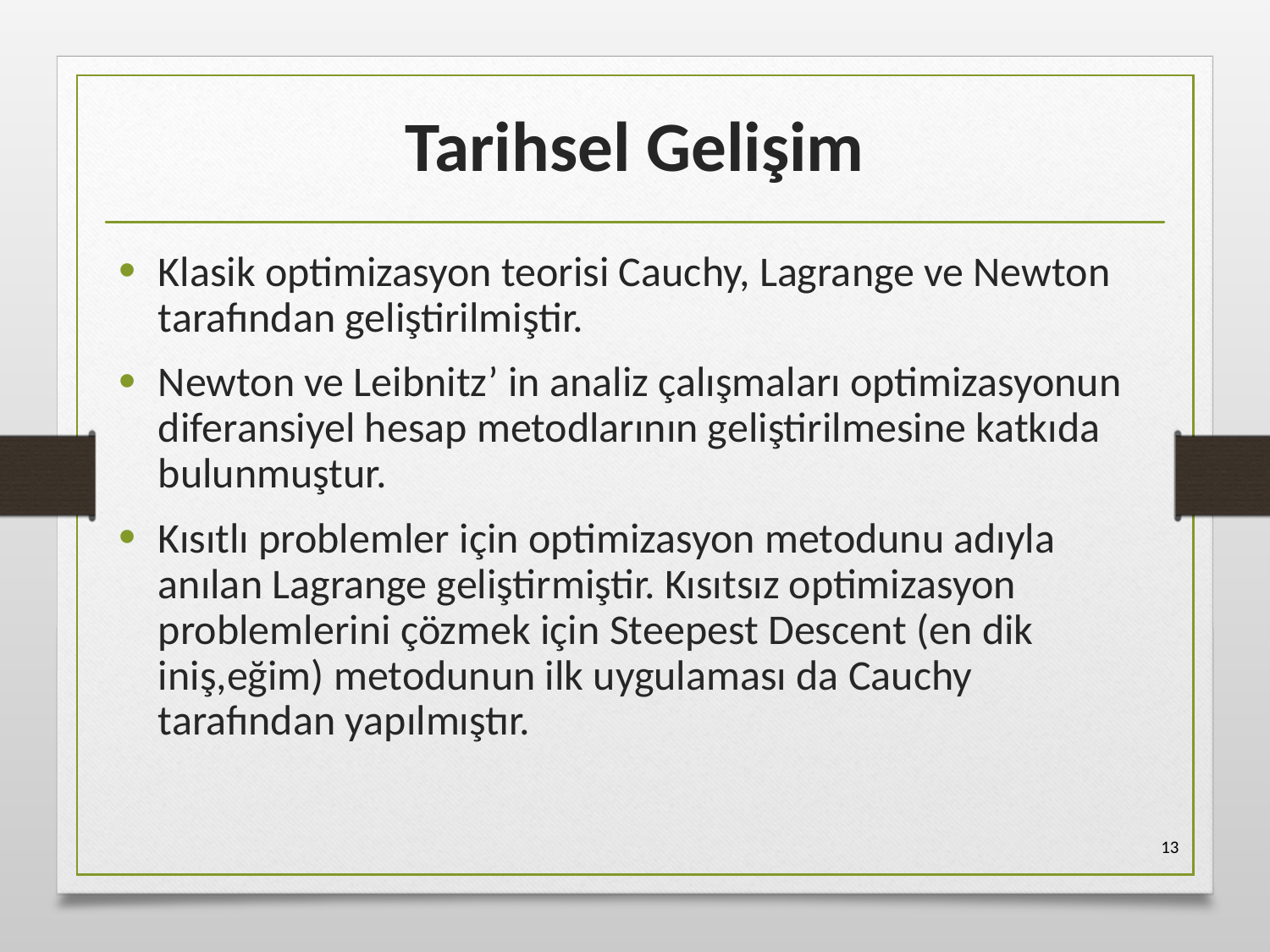

# Tarihsel Gelişim
Klasik optimizasyon teorisi Cauchy, Lagrange ve Newton tarafından geliştirilmiştir.
Newton ve Leibnitz’ in analiz çalışmaları optimizasyonun diferansiyel hesap metodlarının geliştirilmesine katkıda bulunmuştur.
Kısıtlı problemler için optimizasyon metodunu adıyla anılan Lagrange geliştirmiştir. Kısıtsız optimizasyon problemlerini çözmek için Steepest Descent (en dik iniş,eğim) metodunun ilk uygulaması da Cauchy tarafından yapılmıştır.

13